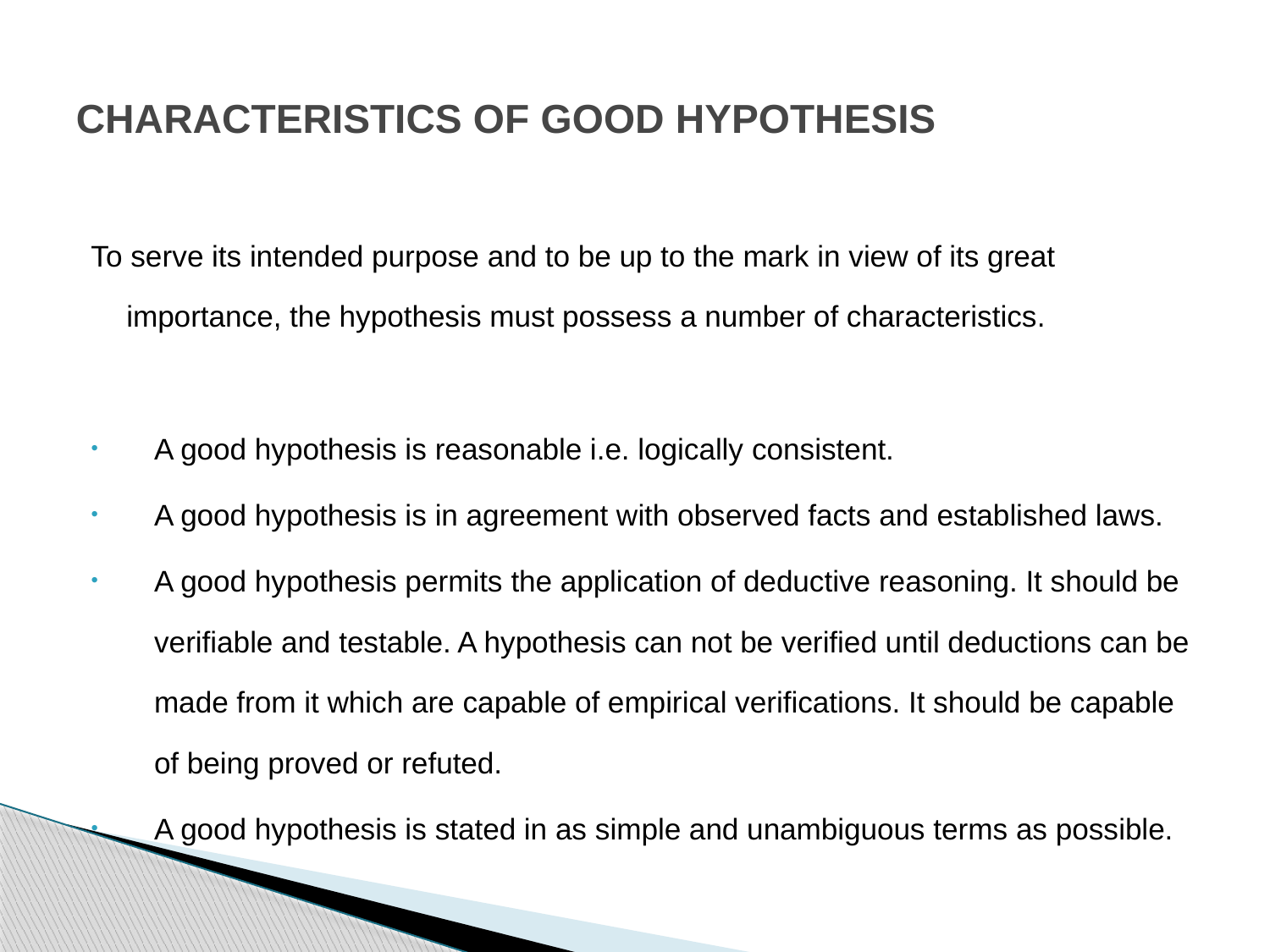

# CHARACTERISTICS OF GOOD HYPOTHESIS
To serve its intended purpose and to be up to the mark in view of its great importance, the hypothesis must possess a number of characteristics.

A good hypothesis is reasonable i.e. logically consistent.
A good hypothesis is in agreement with observed facts and established laws.
A good hypothesis permits the application of deductive reasoning. It should be verifiable and testable. A hypothesis can not be verified until deductions can be made from it which are capable of empirical verifications. It should be capable of being proved or refuted.
A good hypothesis is stated in as simple and unambiguous terms as possible.